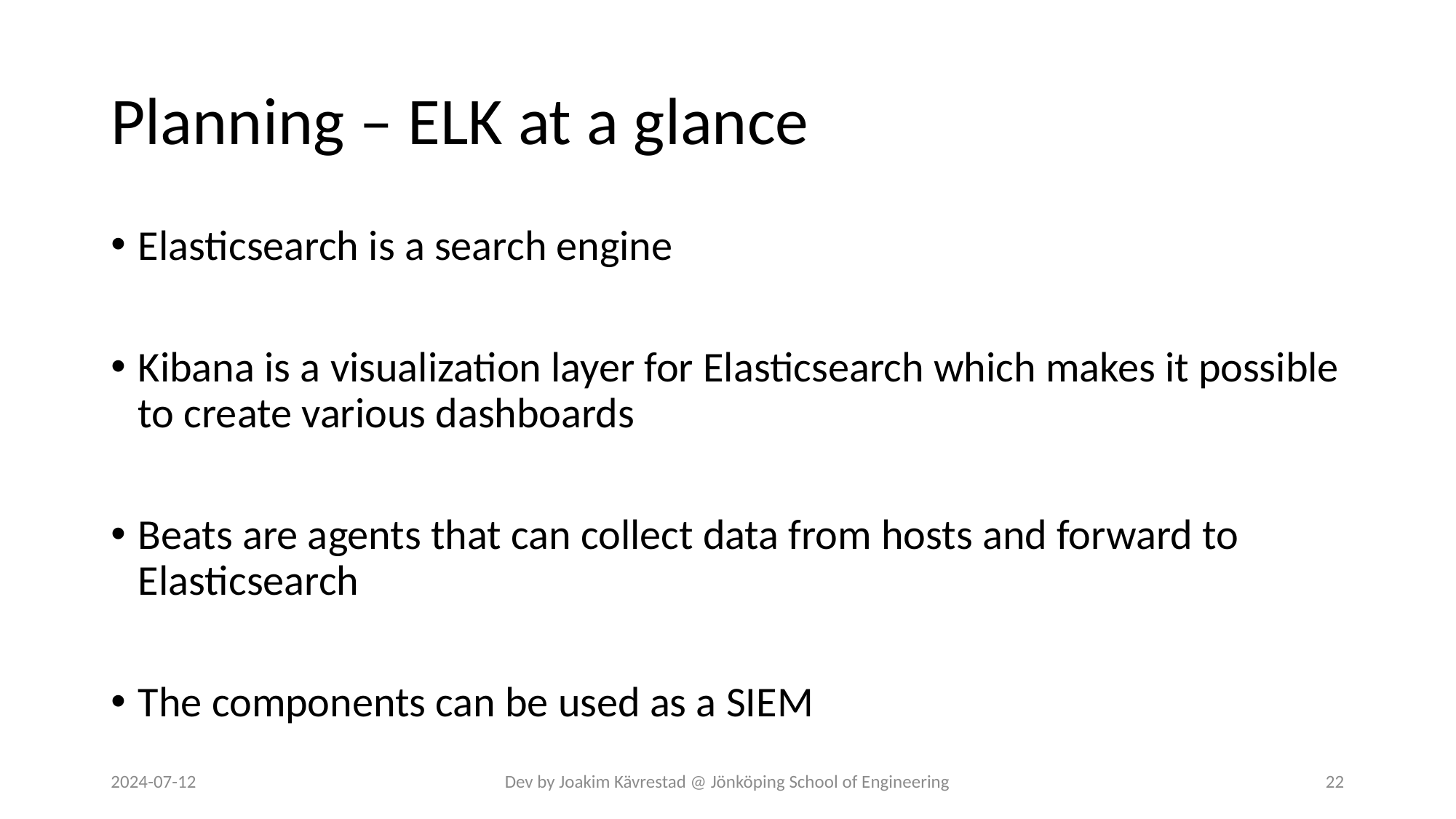

# Planning – ELK at a glance
Elasticsearch is a search engine

Kibana is a visualization layer for Elasticsearch which makes it possible to create various dashboards

Beats are agents that can collect data from hosts and forward to Elasticsearch

The components can be used as a SIEM

2024-07-12
Dev by Joakim Kävrestad @ Jönköping School of Engineering
22